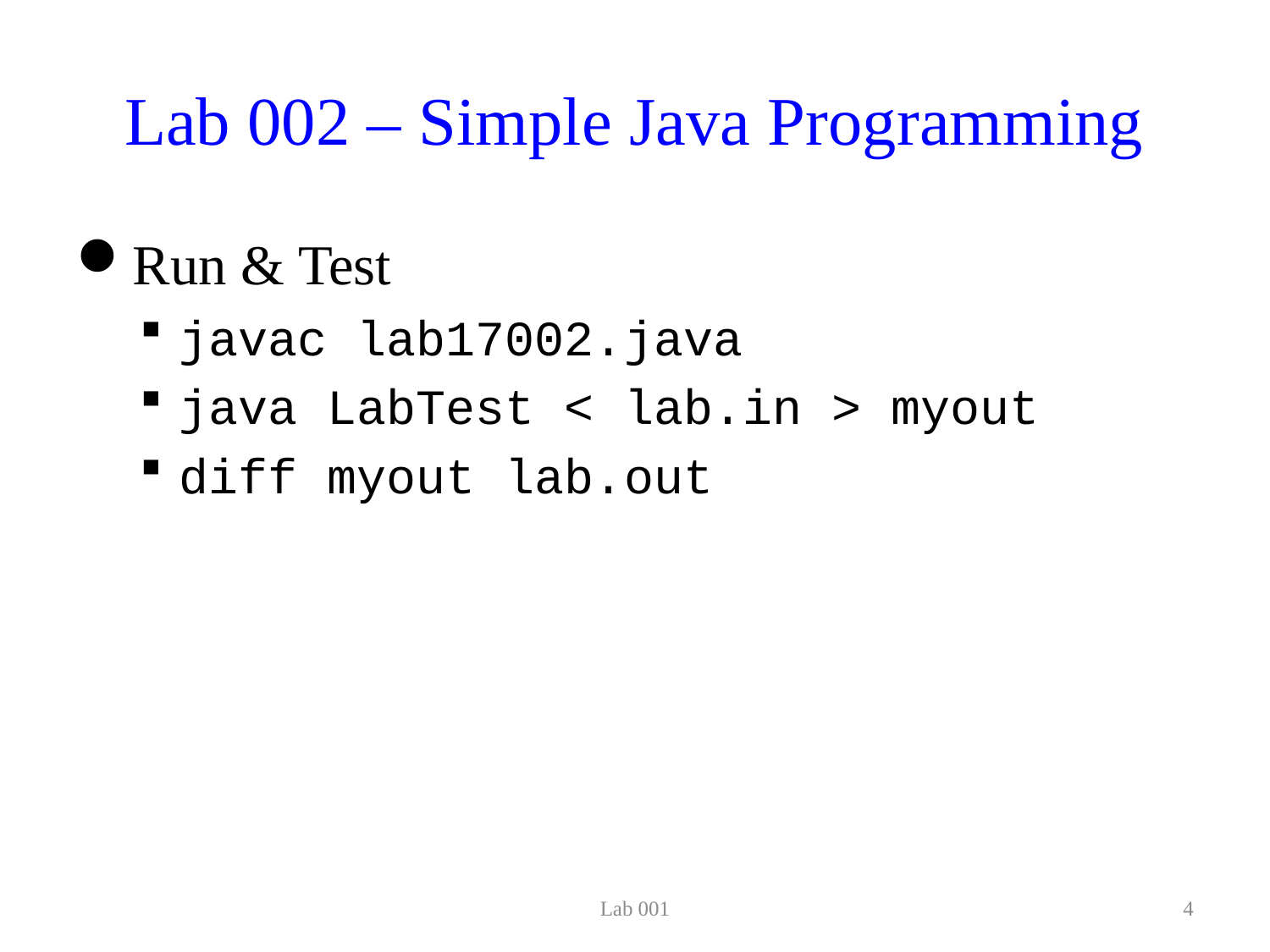

# Lab 002 – Simple Java Programming
Run & Test
javac lab17002.java
java LabTest < lab.in > myout
diff myout lab.out
Lab 001
4